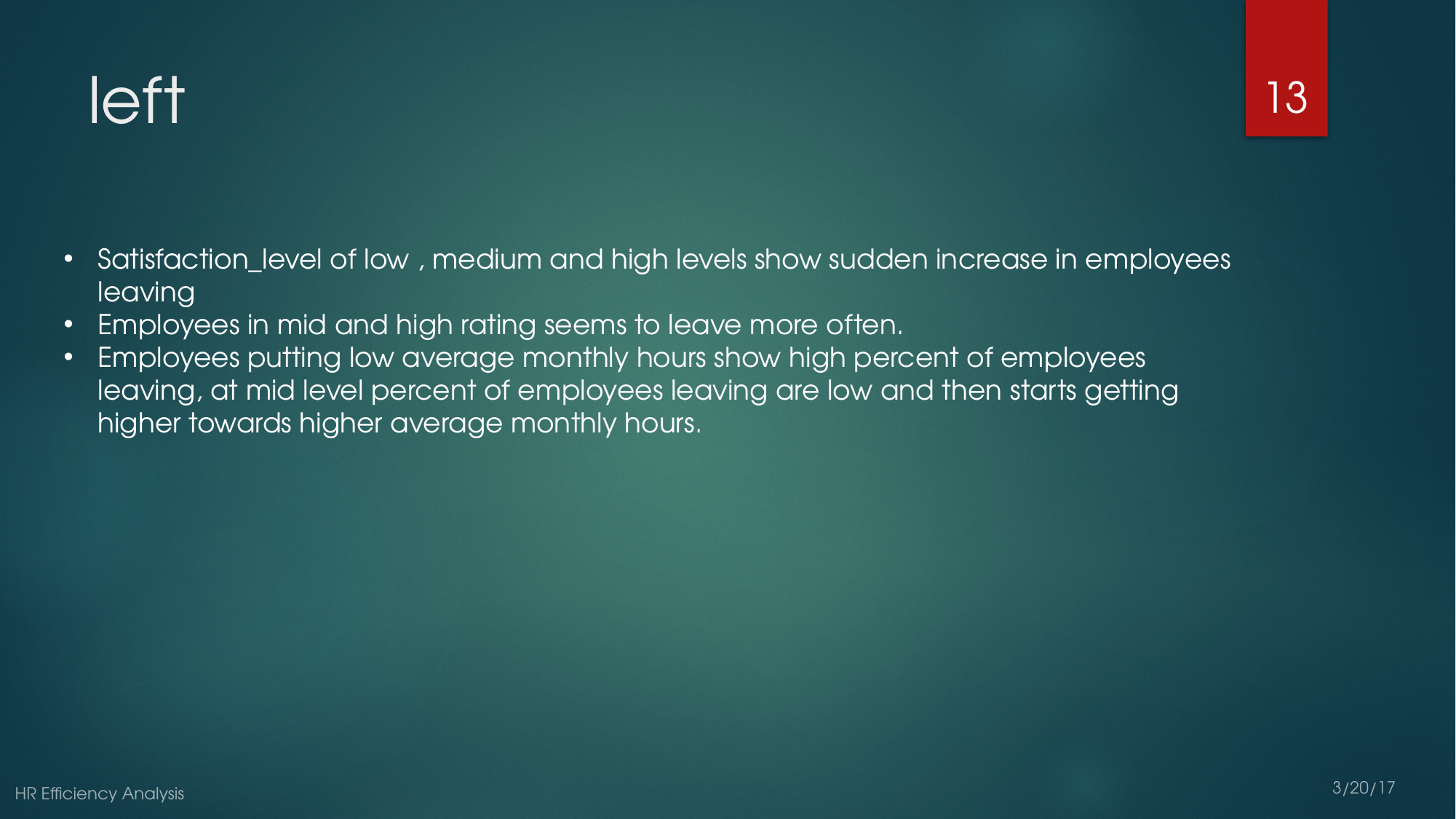

13
# left
Satisfaction_level of low , medium and high levels show sudden increase in employees leaving
Employees in mid and high rating seems to leave more often.
Employees putting low average monthly hours show high percent of employees leaving, at mid level percent of employees leaving are low and then starts getting higher towards higher average monthly hours.

HR Efficiency Analysis
3/20/17